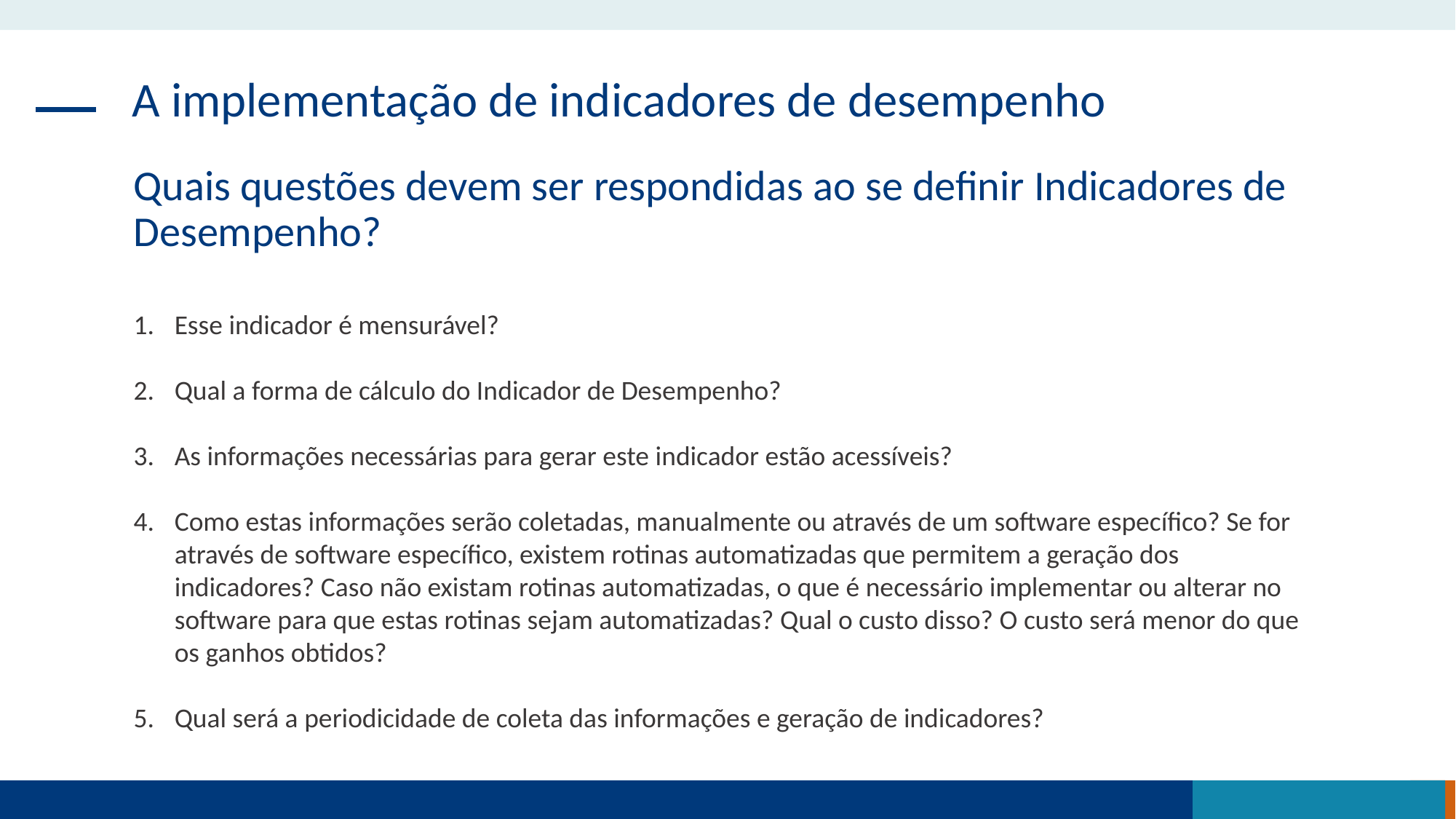

A implementação de indicadores de desempenho

Quais questões devem ser respondidas ao se definir Indicadores de Desempenho?
Esse indicador é mensurável?

Qual a forma de cálculo do Indicador de Desempenho?

As informações necessárias para gerar este indicador estão acessíveis?

Como estas informações serão coletadas, manualmente ou através de um software específico? Se for através de software específico, existem rotinas automatizadas que permitem a geração dos indicadores? Caso não existam rotinas automatizadas, o que é necessário implementar ou alterar no software para que estas rotinas sejam automatizadas? Qual o custo disso? O custo será menor do que os ganhos obtidos?

Qual será a periodicidade de coleta das informações e geração de indicadores?